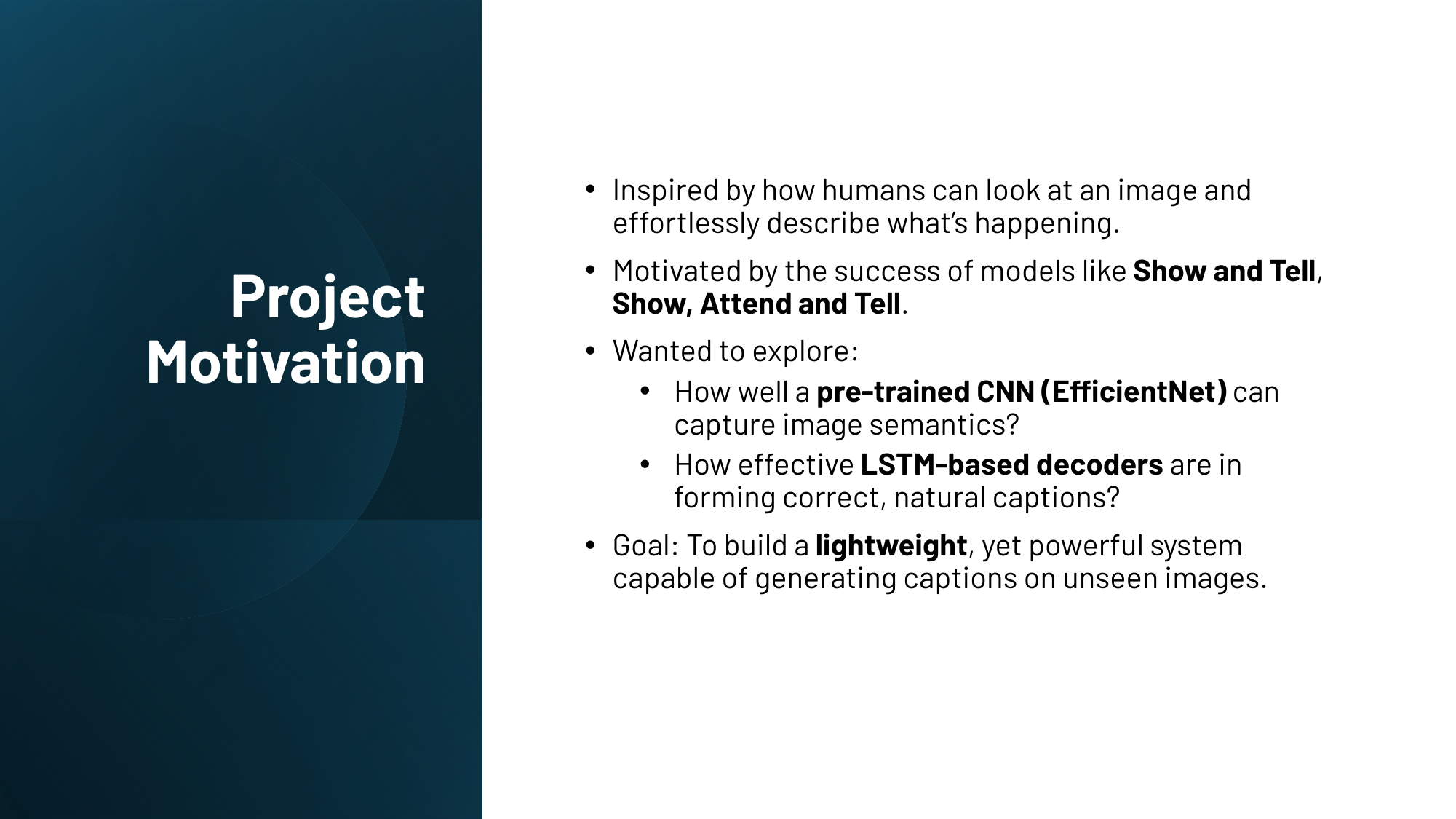

# Project Motivation
Inspired by how humans can look at an image and effortlessly describe what’s happening.
Motivated by the success of models like Show and Tell, Show, Attend and Tell.
Wanted to explore:
How well a pre-trained CNN (EfficientNet) can capture image semantics?
How effective LSTM-based decoders are in forming correct, natural captions?
Goal: To build a lightweight, yet powerful system capable of generating captions on unseen images.